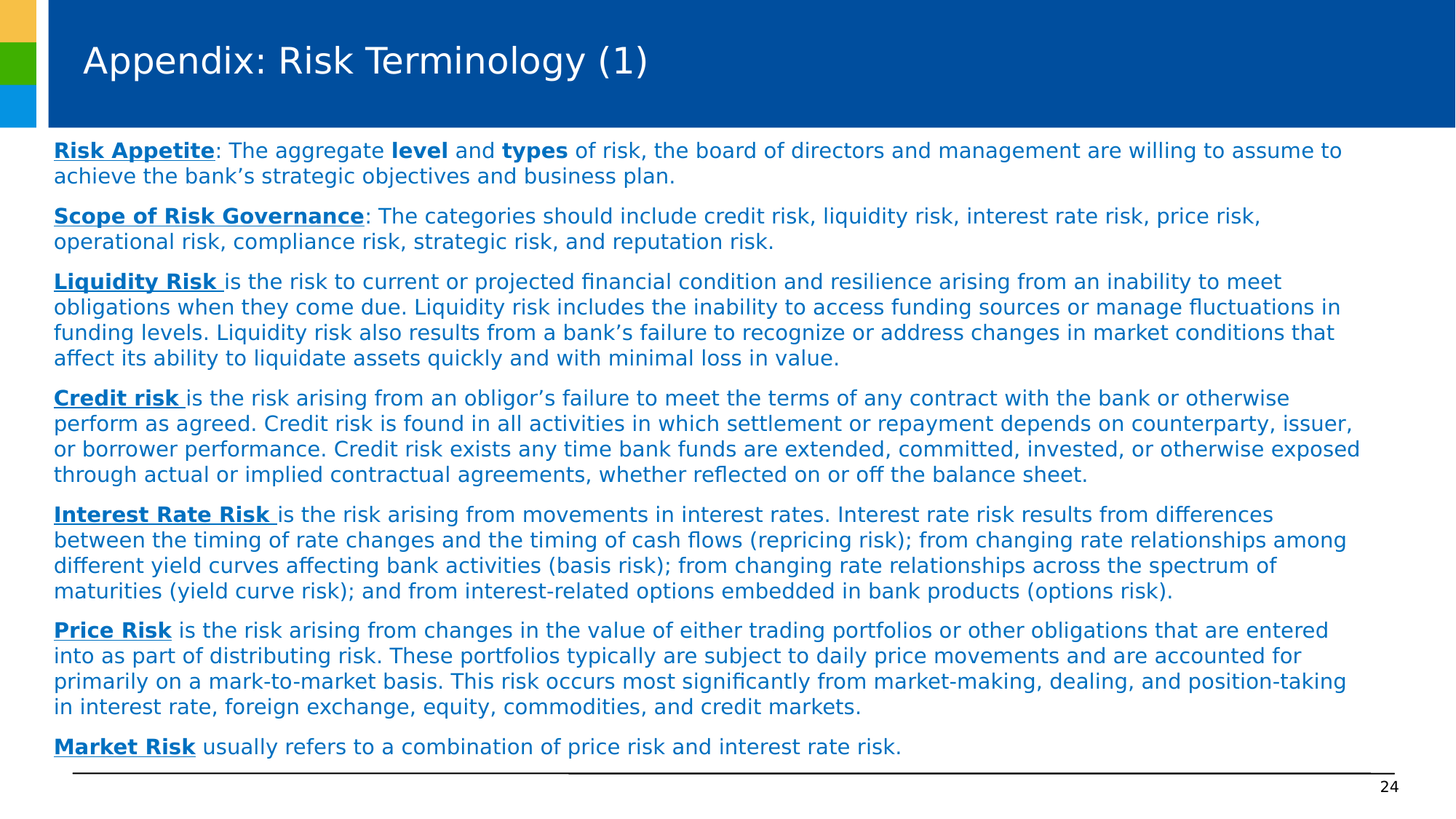

# Appendix: Risk Terminology (1)
Risk Appetite: The aggregate level and types of risk, the board of directors and management are willing to assume to achieve the bank’s strategic objectives and business plan.

Scope of Risk Governance: The categories should include credit risk, liquidity risk, interest rate risk, price risk, operational risk, compliance risk, strategic risk, and reputation risk.

Liquidity Risk is the risk to current or projected financial condition and resilience arising from an inability to meet obligations when they come due. Liquidity risk includes the inability to access funding sources or manage fluctuations in funding levels. Liquidity risk also results from a bank’s failure to recognize or address changes in market conditions that affect its ability to liquidate assets quickly and with minimal loss in value.

Credit risk is the risk arising from an obligor’s failure to meet the terms of any contract with the bank or otherwise perform as agreed. Credit risk is found in all activities in which settlement or repayment depends on counterparty, issuer, or borrower performance. Credit risk exists any time bank funds are extended, committed, invested, or otherwise exposed through actual or implied contractual agreements, whether reflected on or off the balance sheet.

Interest Rate Risk is the risk arising from movements in interest rates. Interest rate risk results from differences between the timing of rate changes and the timing of cash flows (repricing risk); from changing rate relationships among different yield curves affecting bank activities (basis risk); from changing rate relationships across the spectrum of maturities (yield curve risk); and from interest-related options embedded in bank products (options risk).

Price Risk is the risk arising from changes in the value of either trading portfolios or other obligations that are entered into as part of distributing risk. These portfolios typically are subject to daily price movements and are accounted for primarily on a mark-to-market basis. This risk occurs most significantly from market-making, dealing, and position-taking in interest rate, foreign exchange, equity, commodities, and credit markets.

Market Risk usually refers to a combination of price risk and interest rate risk.

24